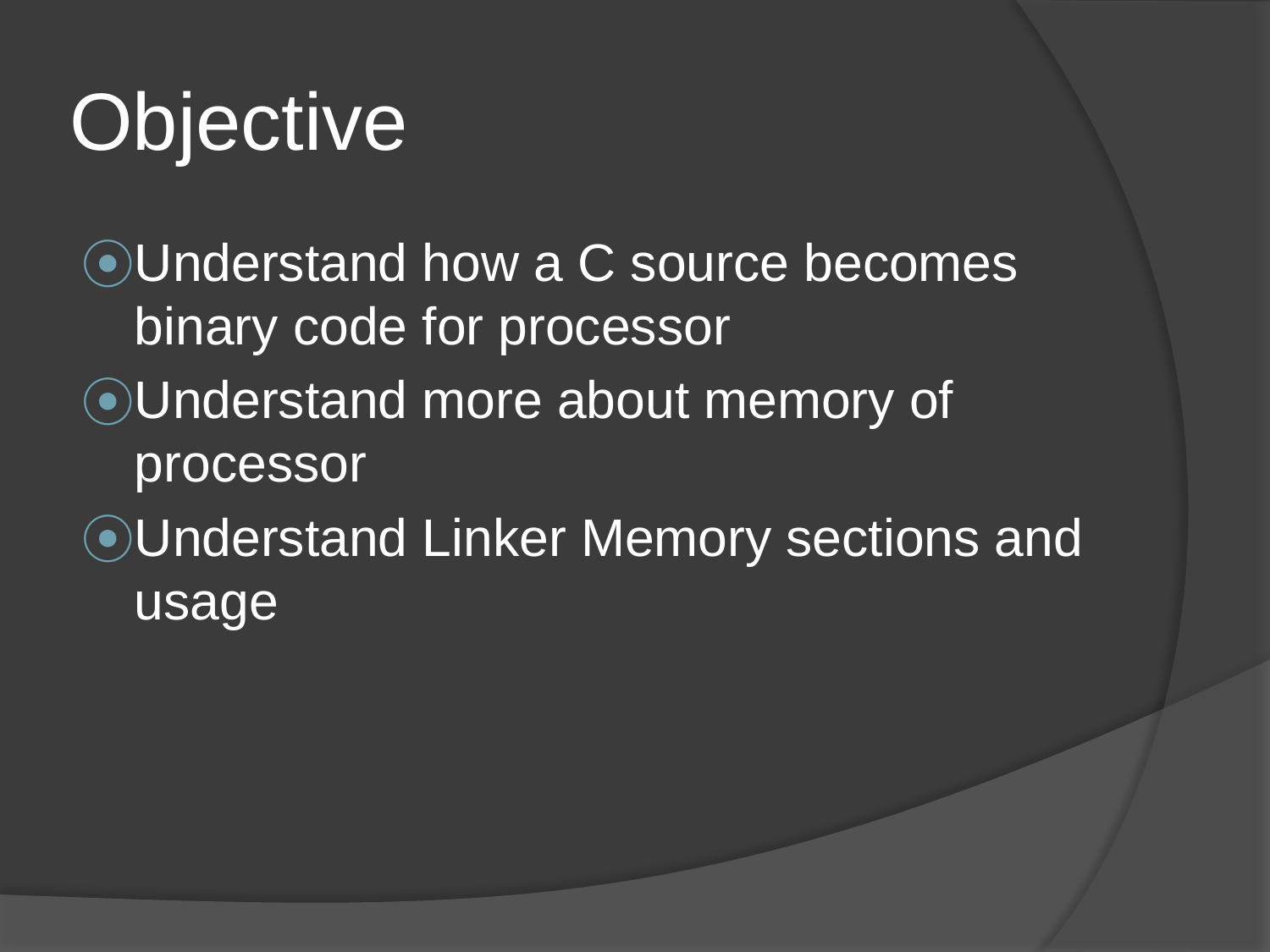

# Objective
Understand how a C source becomes binary code for processor
Understand more about memory of processor
Understand Linker Memory sections and usage